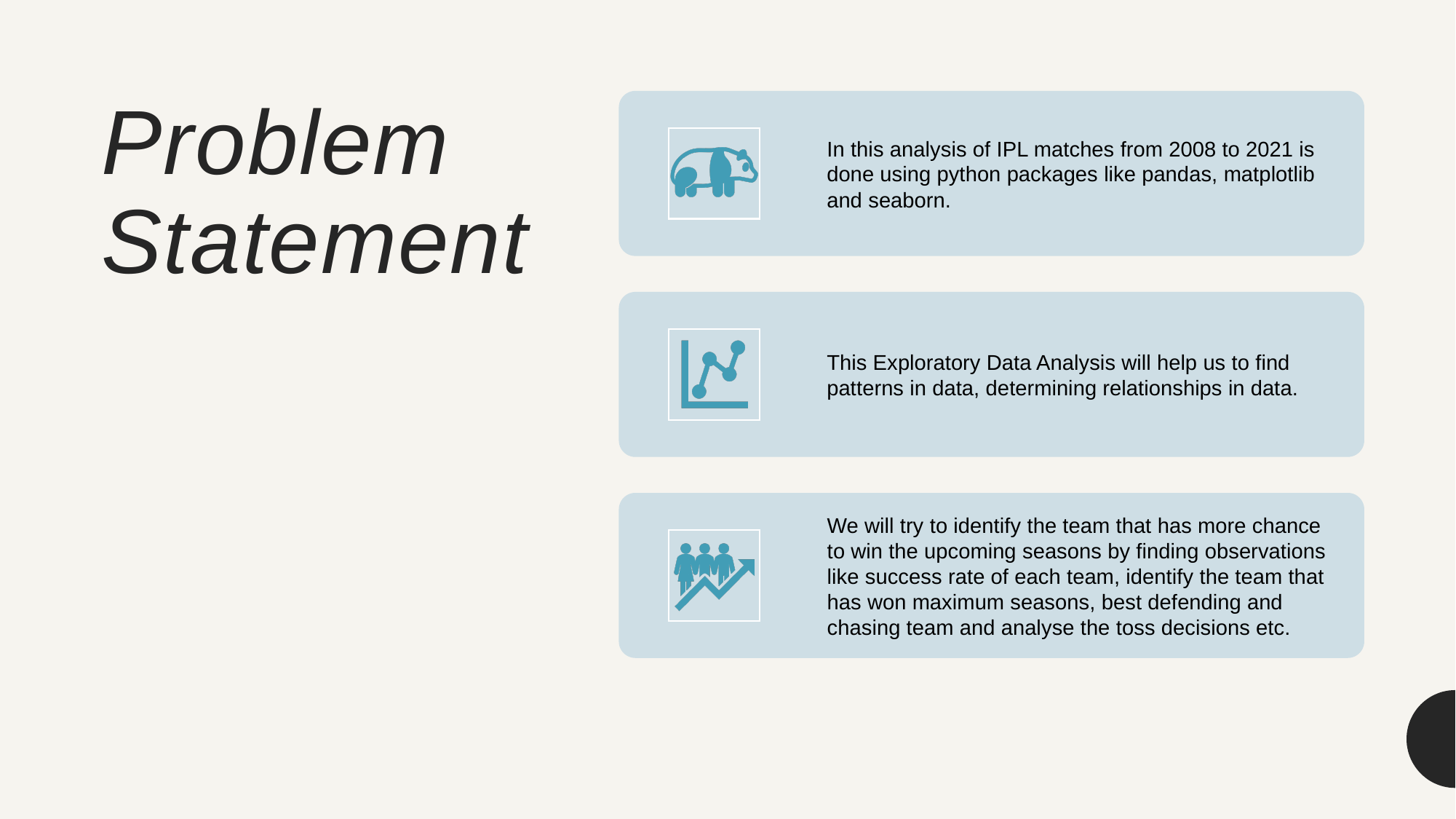

# Problem Statement
In this analysis of IPL matches from 2008 to 2021 is done using python packages like pandas, matplotlib and seaborn.
This Exploratory Data Analysis will help us to find patterns in data, determining relationships in data.
We will try to identify the team that has more chance to win the upcoming seasons by finding observations like success rate of each team, identify the team that has won maximum seasons, best defending and chasing team and analyse the toss decisions etc.